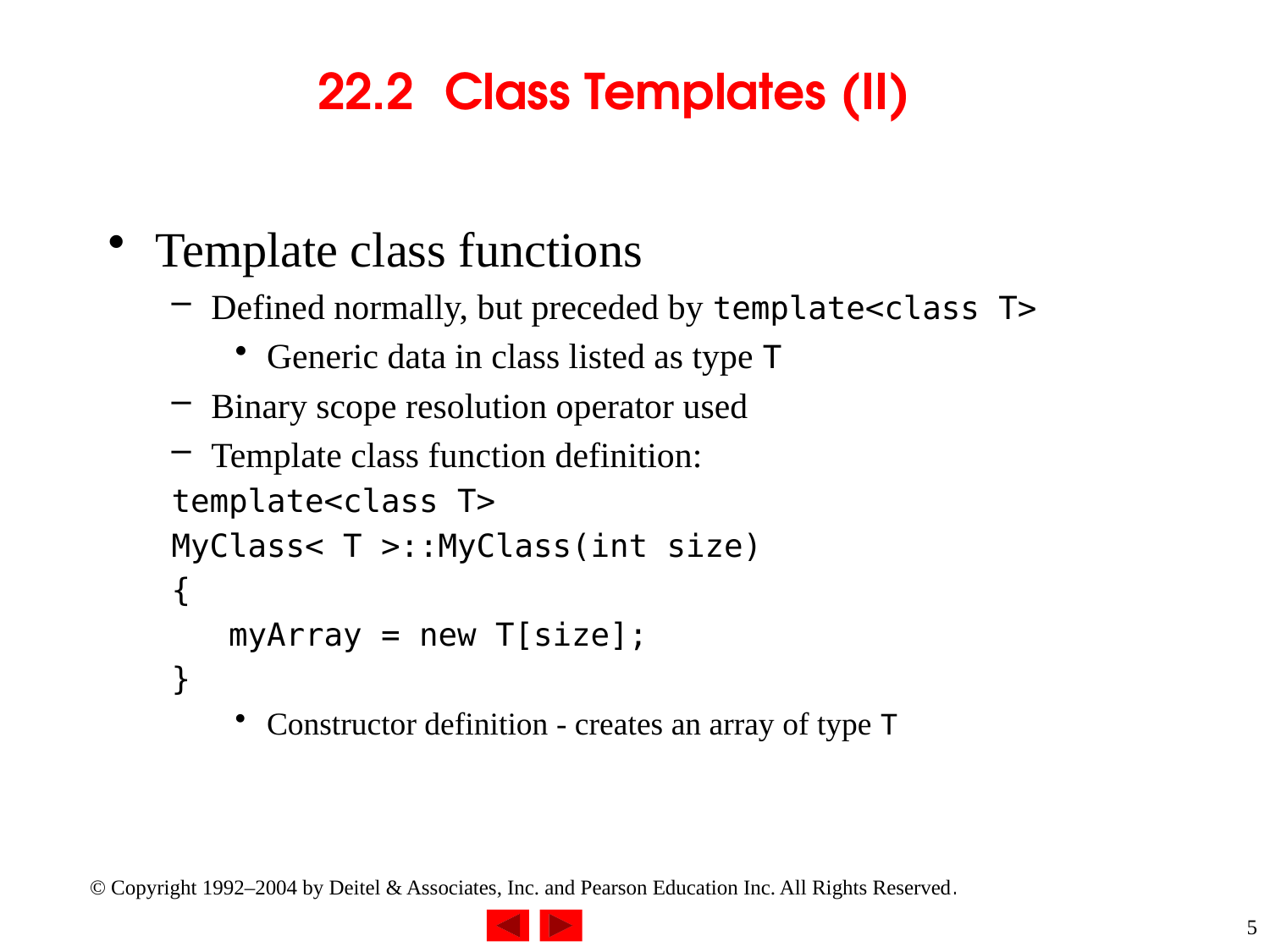

# 22.2	Class Templates (II)
Template class functions
Defined normally, but preceded by template<class T>
Generic data in class listed as type T
Binary scope resolution operator used
Template class function definition:
template<class T>
MyClass< T >::MyClass(int size)
{
   myArray = new T[size];
}
Constructor definition - creates an array of type T